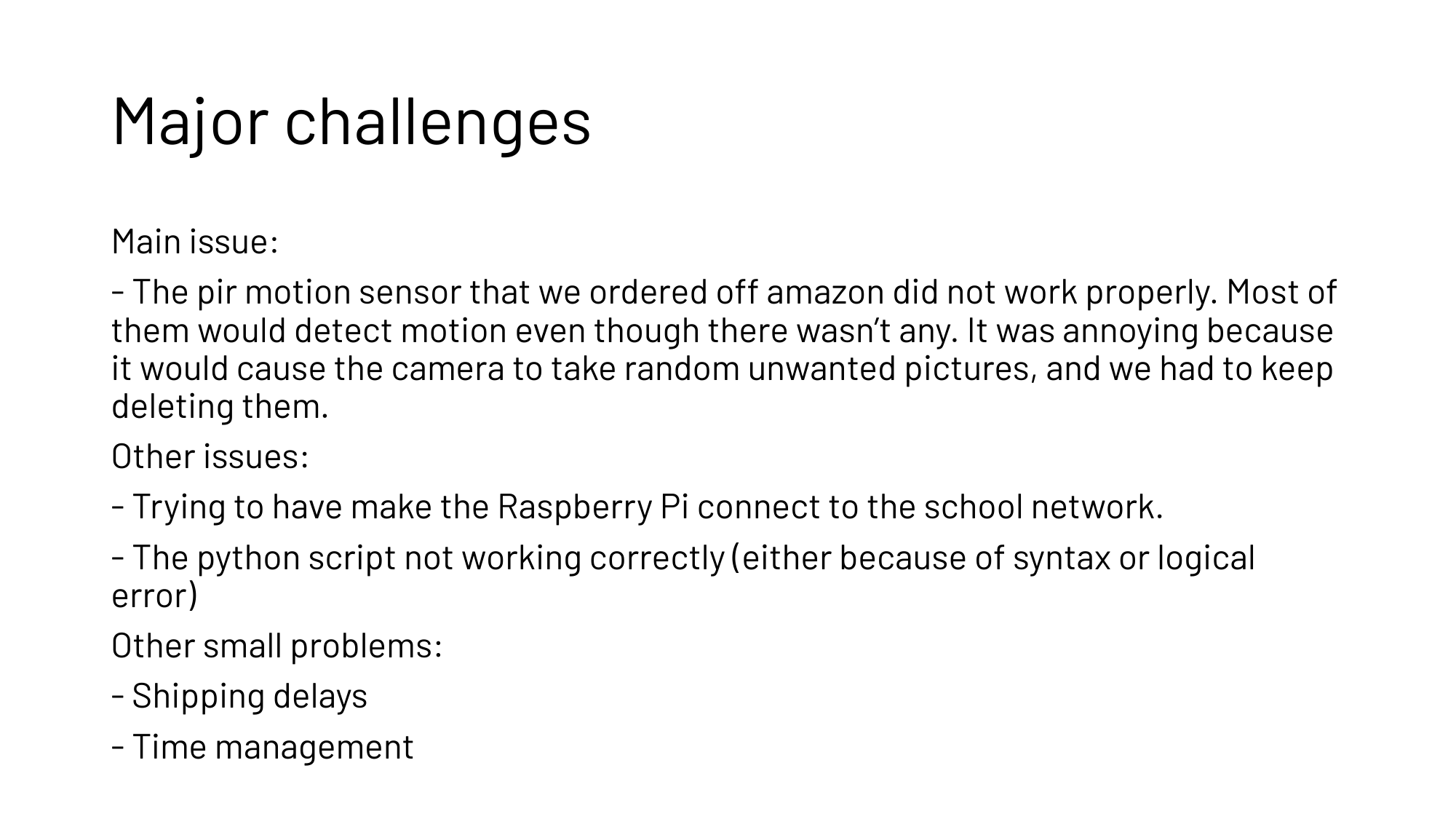

# Major challenges
Main issue:
- The pir motion sensor that we ordered off amazon did not work properly. Most of them would detect motion even though there wasn’t any. It was annoying because it would cause the camera to take random unwanted pictures, and we had to keep deleting them.
Other issues:
- Trying to have make the Raspberry Pi connect to the school network.
- The python script not working correctly (either because of syntax or logical error)
Other small problems:
- Shipping delays
- Time management